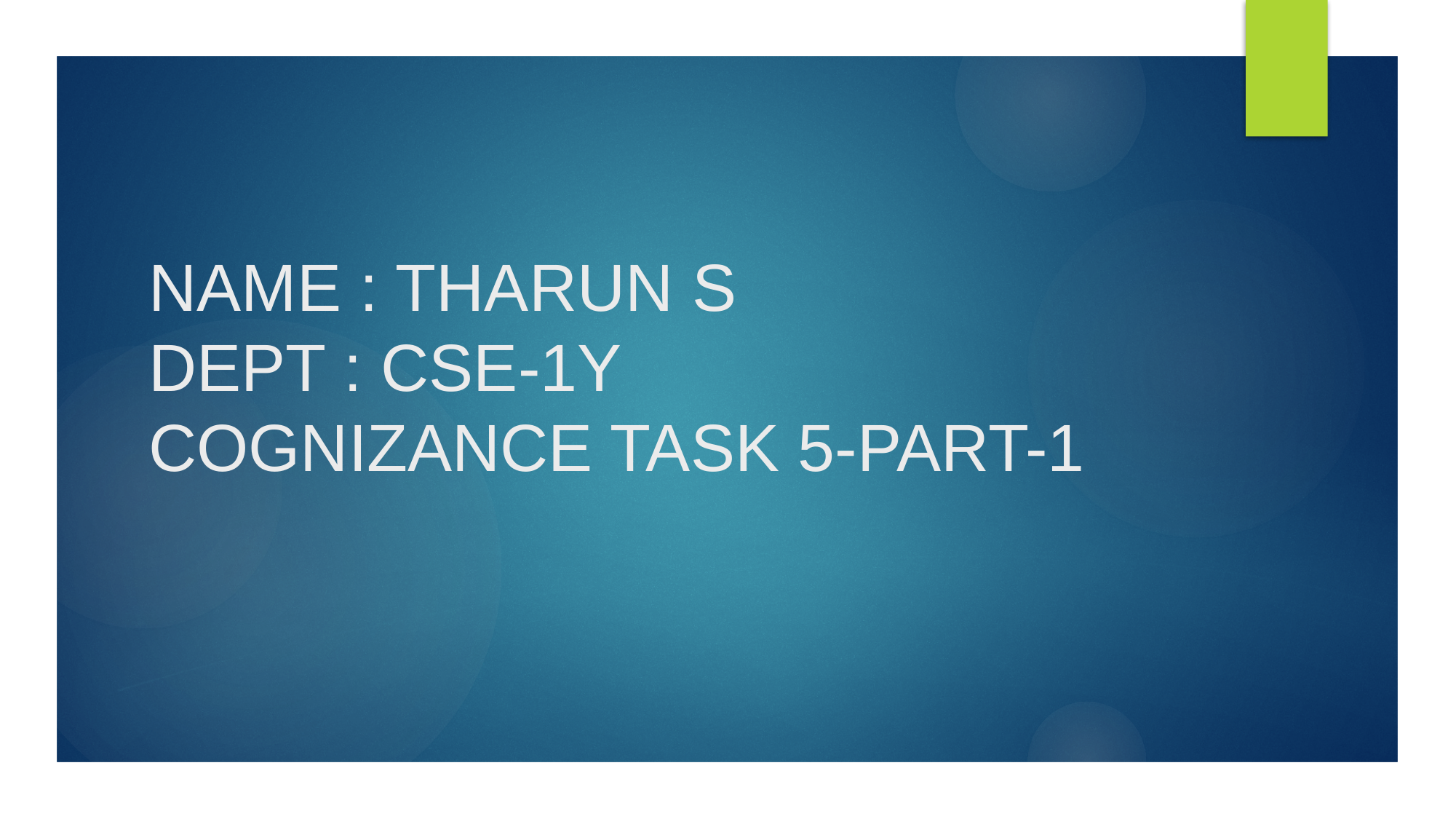

# NAME : THARUN S DEPT : CSE-1Y COGNIZANCE TASK 5-PART-1